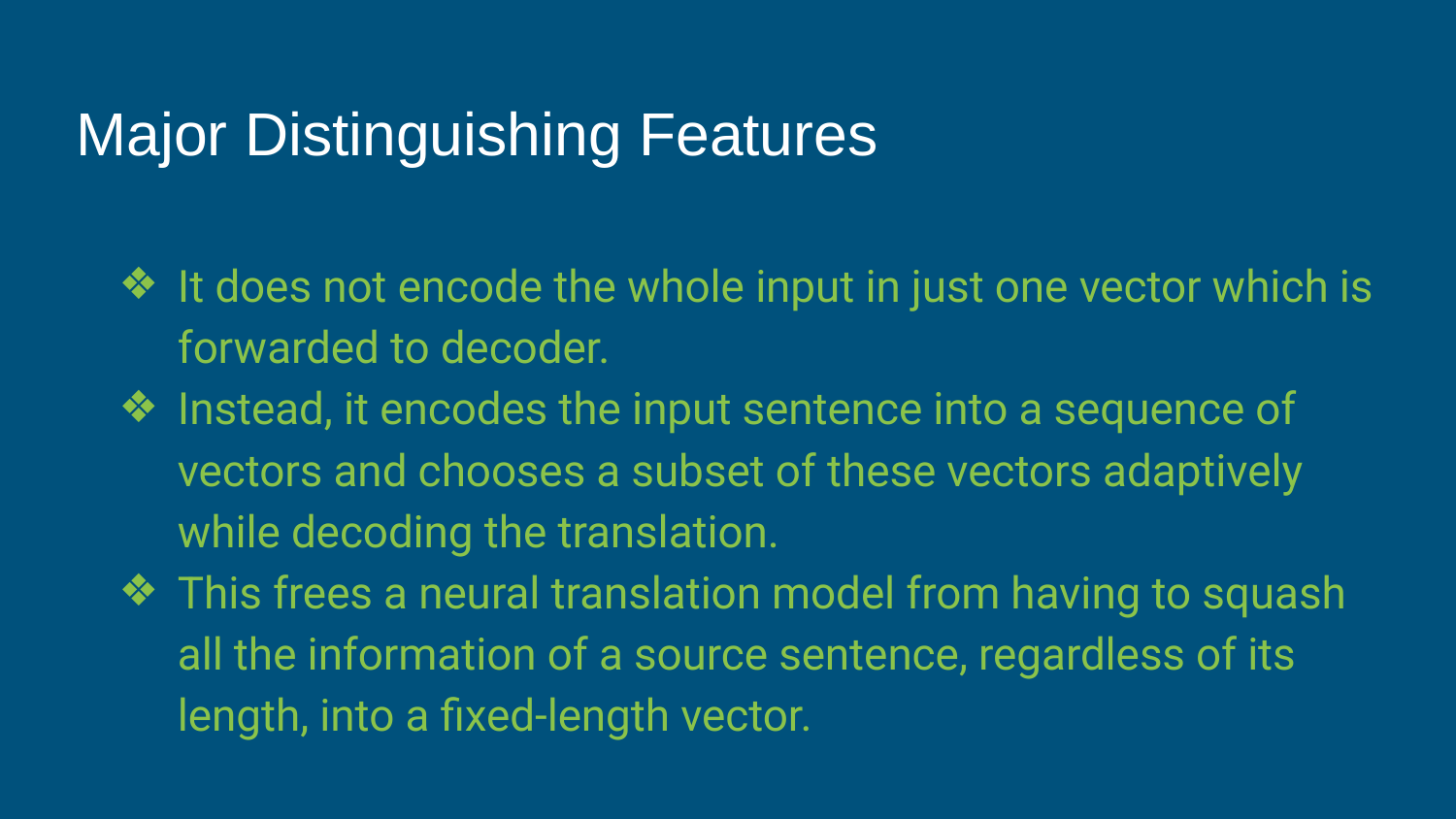

# Major Distinguishing Features
It does not encode the whole input in just one vector which is forwarded to decoder.
Instead, it encodes the input sentence into a sequence of vectors and chooses a subset of these vectors adaptively while decoding the translation.
This frees a neural translation model from having to squash all the information of a source sentence, regardless of its length, into a fixed-length vector.